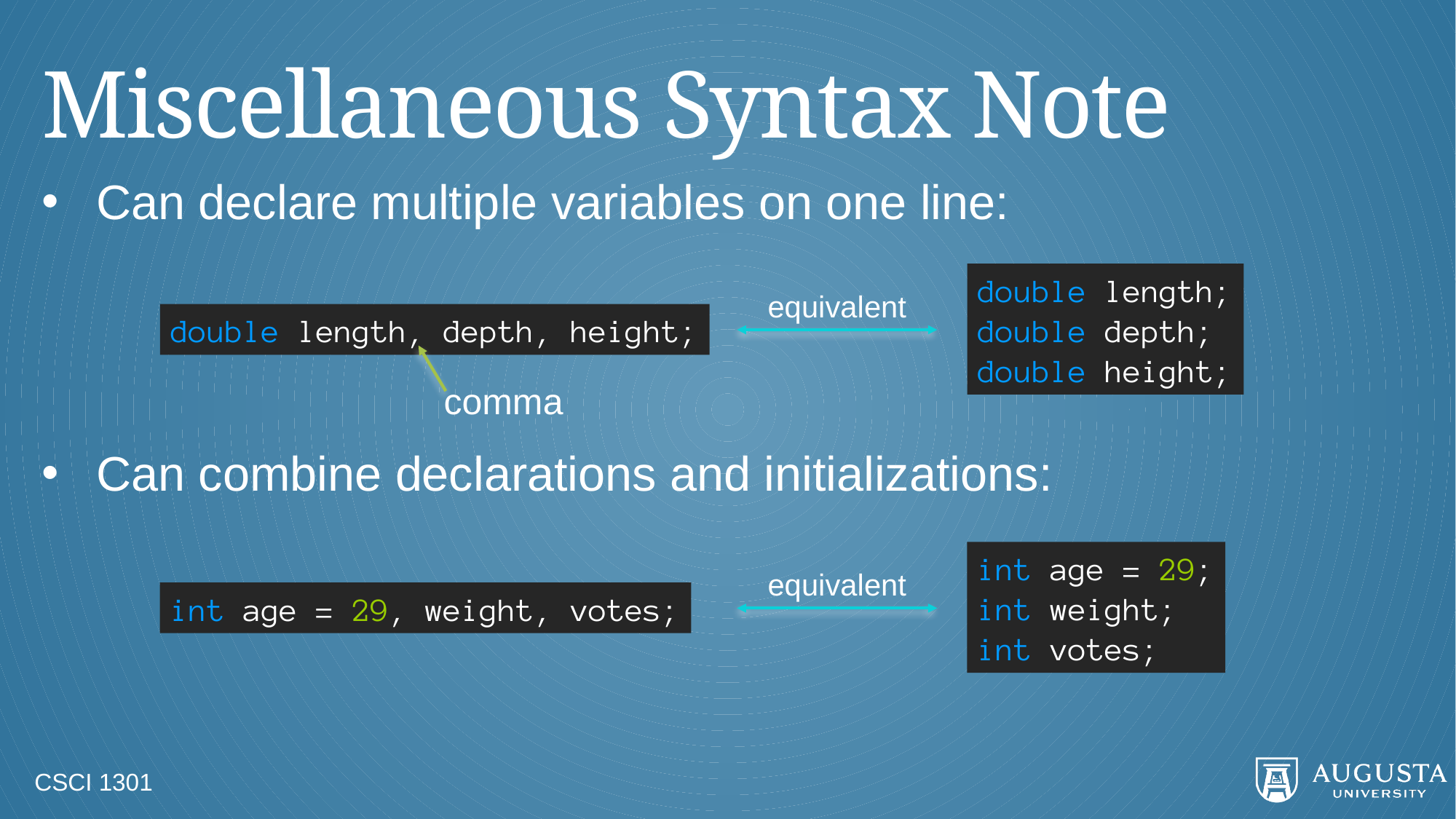

# Miscellaneous Syntax Note
Can declare multiple variables on one line:

Can combine declarations and initializations:
double length;
double depth;
double height;
equivalent
double length, depth, height;
comma
int age = 29;
int weight;
int votes;
equivalent
int age = 29, weight, votes;
CSCI 1301